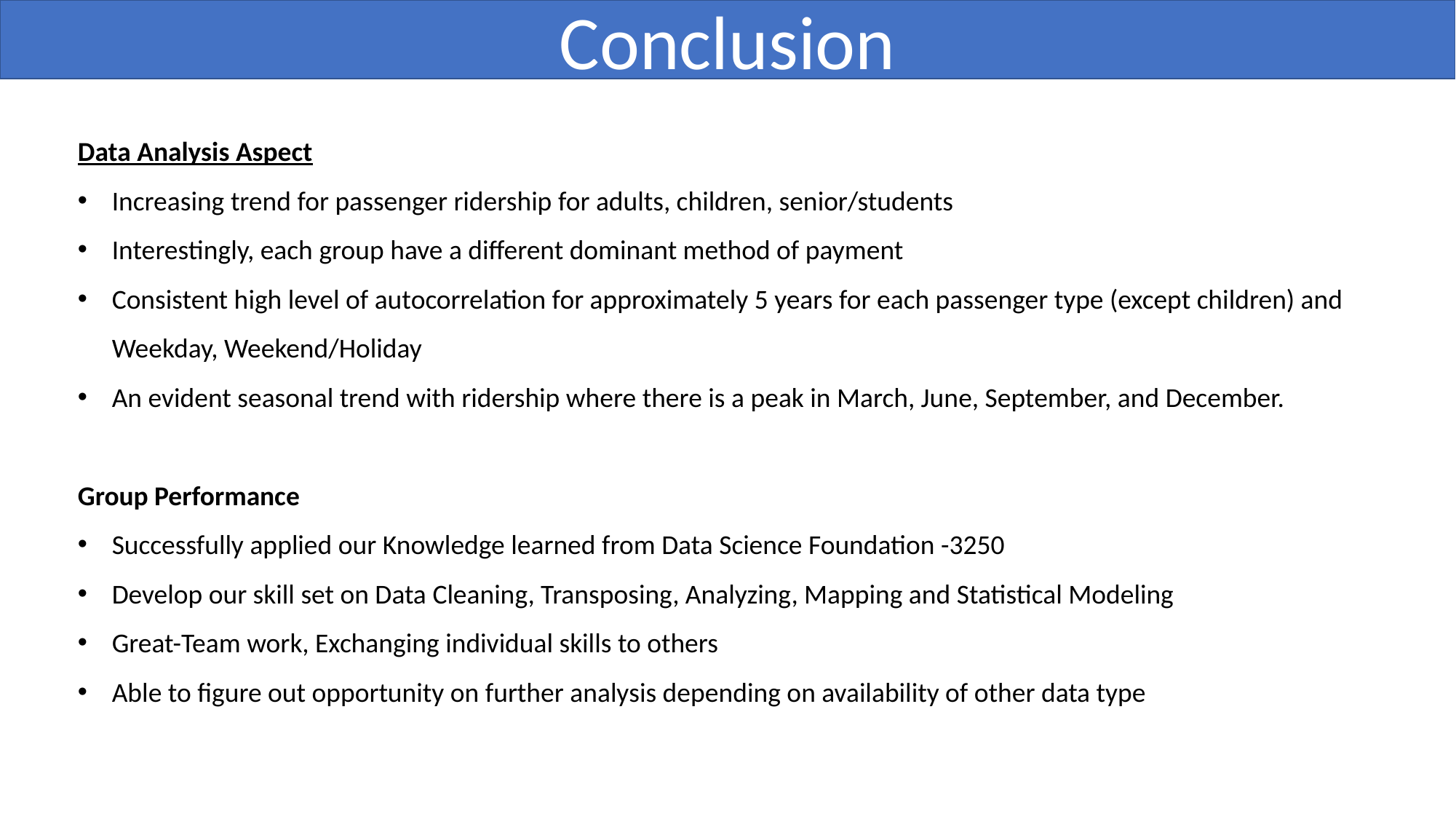

Conclusion
Data Analysis Aspect
Increasing trend for passenger ridership for adults, children, senior/students
Interestingly, each group have a different dominant method of payment
Consistent high level of autocorrelation for approximately 5 years for each passenger type (except children) and Weekday, Weekend/Holiday
An evident seasonal trend with ridership where there is a peak in March, June, September, and December.

Group Performance
Successfully applied our Knowledge learned from Data Science Foundation -3250
Develop our skill set on Data Cleaning, Transposing, Analyzing, Mapping and Statistical Modeling
Great-Team work, Exchanging individual skills to others
Able to figure out opportunity on further analysis depending on availability of other data type